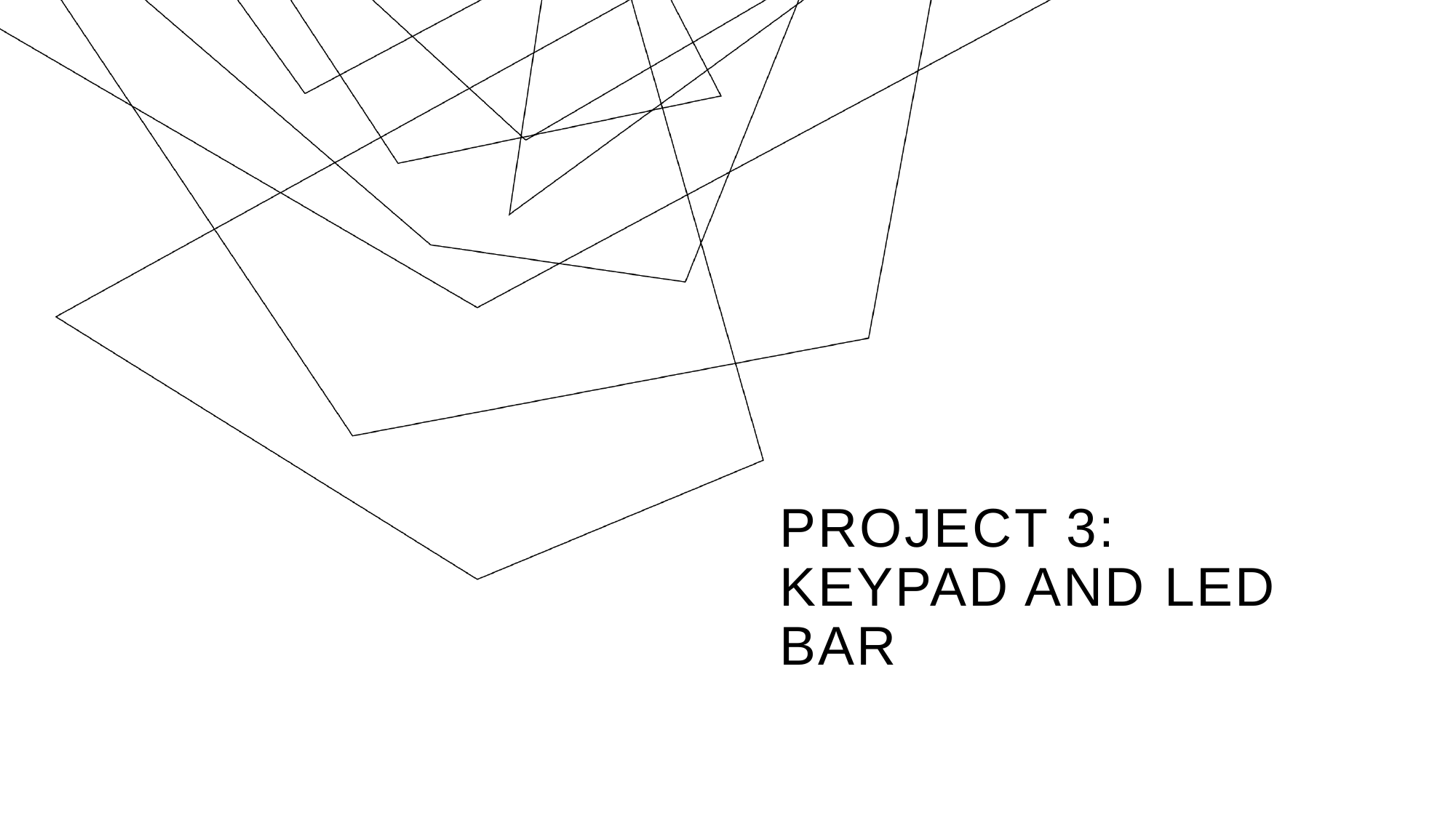

# Project 3: Keypad and LED bar